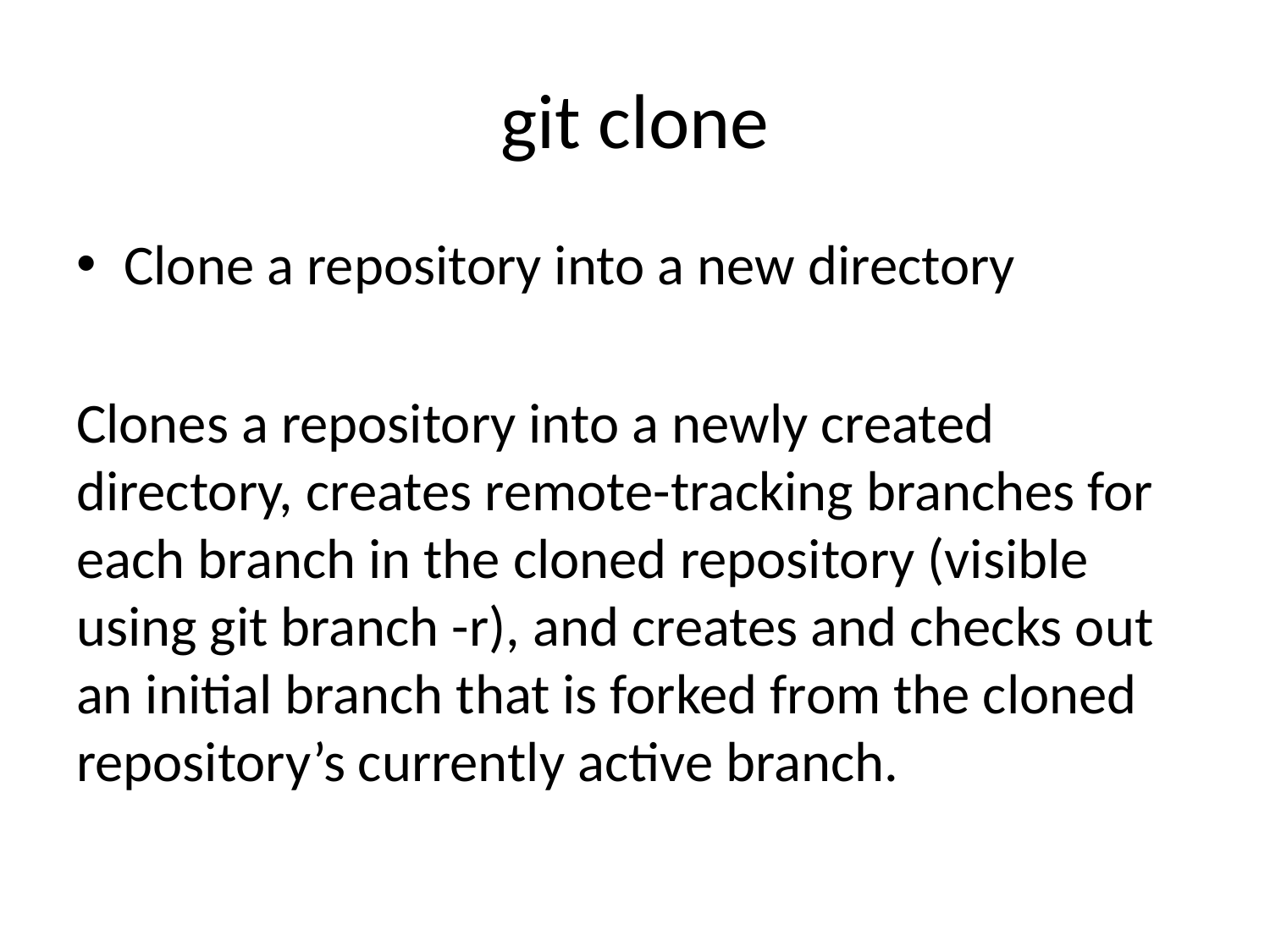

# git clone
Clone a repository into a new directory

Clones a repository into a newly created directory, creates remote-tracking branches for each branch in the cloned repository (visible using git branch -r), and creates and checks out an initial branch that is forked from the cloned repository’s currently active branch.